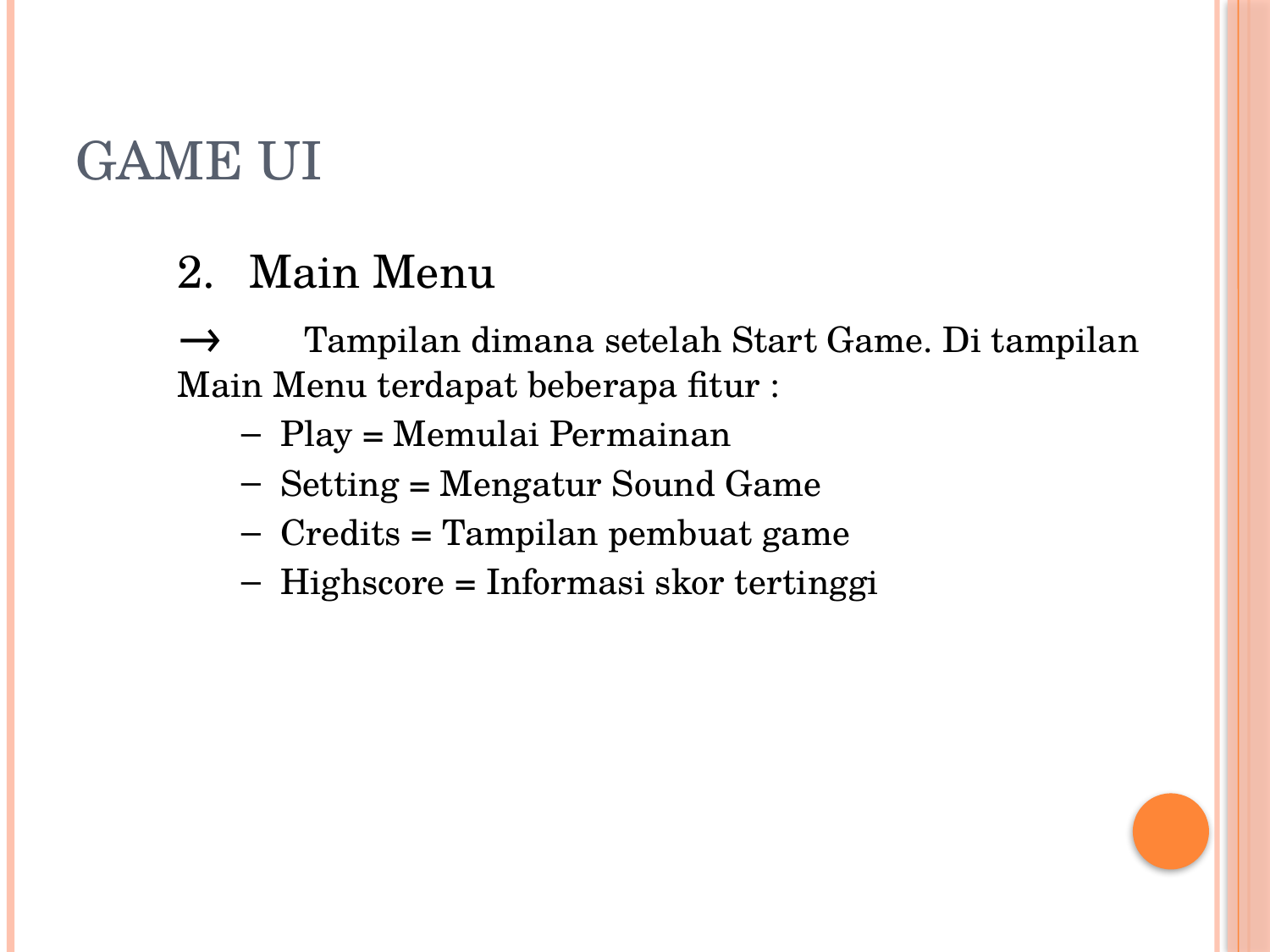

# Game UI
Main Menu
→	Tampilan dimana setelah Start Game. Di tampilan Main Menu terdapat beberapa fitur :
Play = Memulai Permainan
Setting = Mengatur Sound Game
Credits = Tampilan pembuat game
Highscore = Informasi skor tertinggi